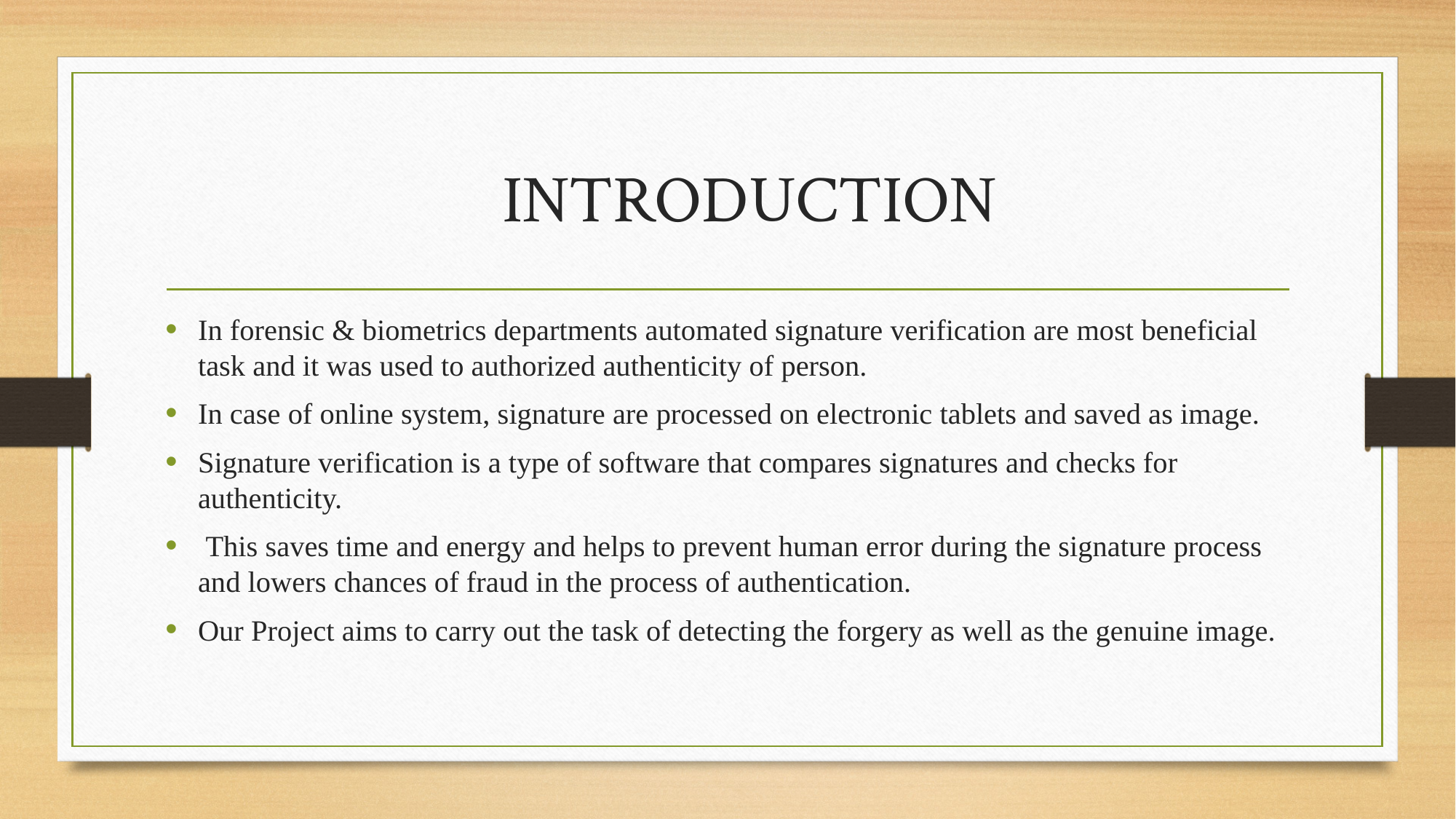

# INTRODUCTION
In forensic & biometrics departments automated signature verification are most beneficial task and it was used to authorized authenticity of person.
In case of online system, signature are processed on electronic tablets and saved as image.
Signature verification is a type of software that compares signatures and checks for authenticity.
 This saves time and energy and helps to prevent human error during the signature process and lowers chances of fraud in the process of authentication.
Our Project aims to carry out the task of detecting the forgery as well as the genuine image.